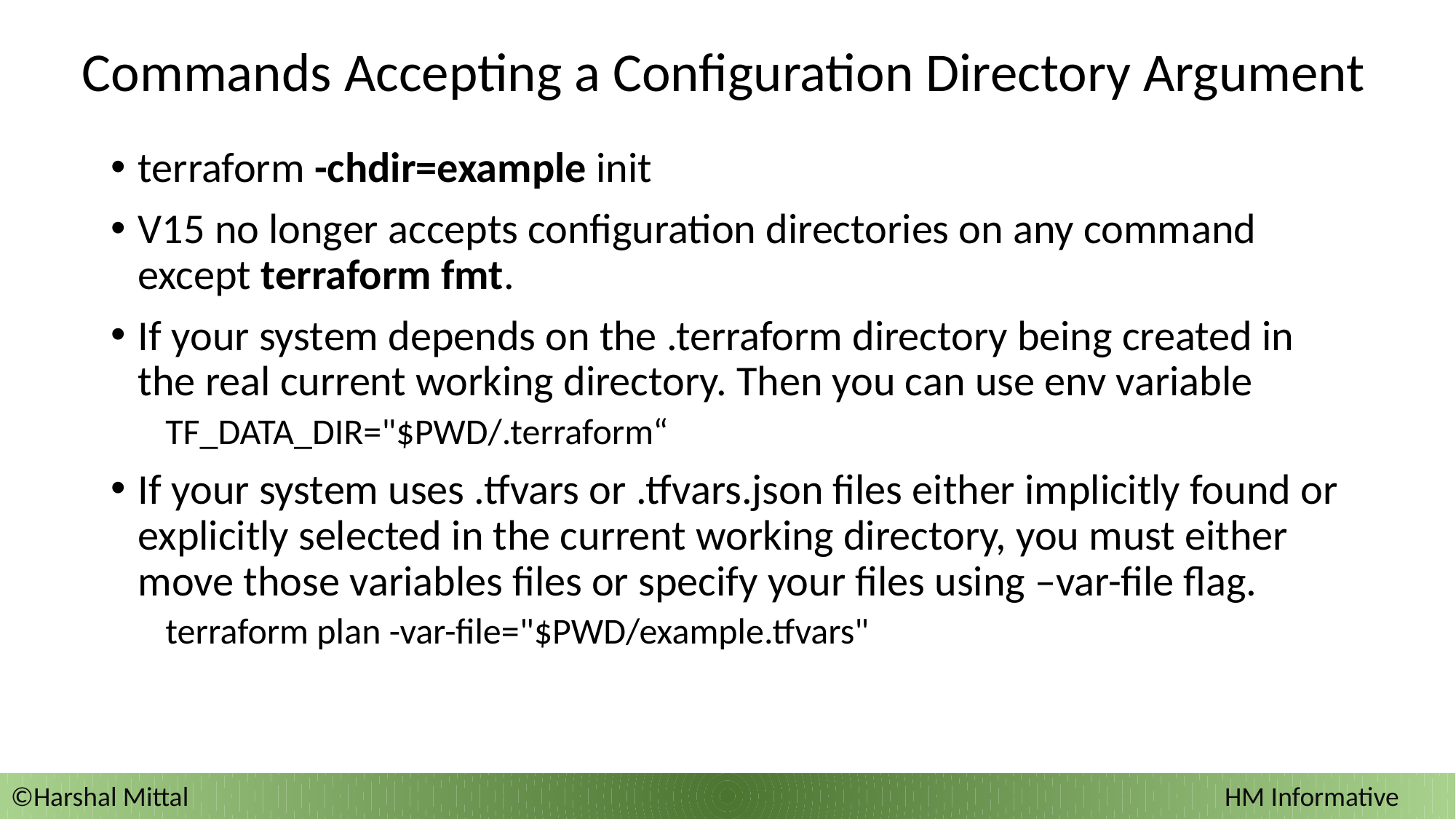

# Commands Accepting a Configuration Directory Argument
terraform -chdir=example init
V15 no longer accepts configuration directories on any command except terraform fmt.
If your system depends on the .terraform directory being created in the real current working directory. Then you can use env variable
TF_DATA_DIR="$PWD/.terraform“
If your system uses .tfvars or .tfvars.json files either implicitly found or explicitly selected in the current working directory, you must either move those variables files or specify your files using –var-file flag.
terraform plan -var-file="$PWD/example.tfvars"